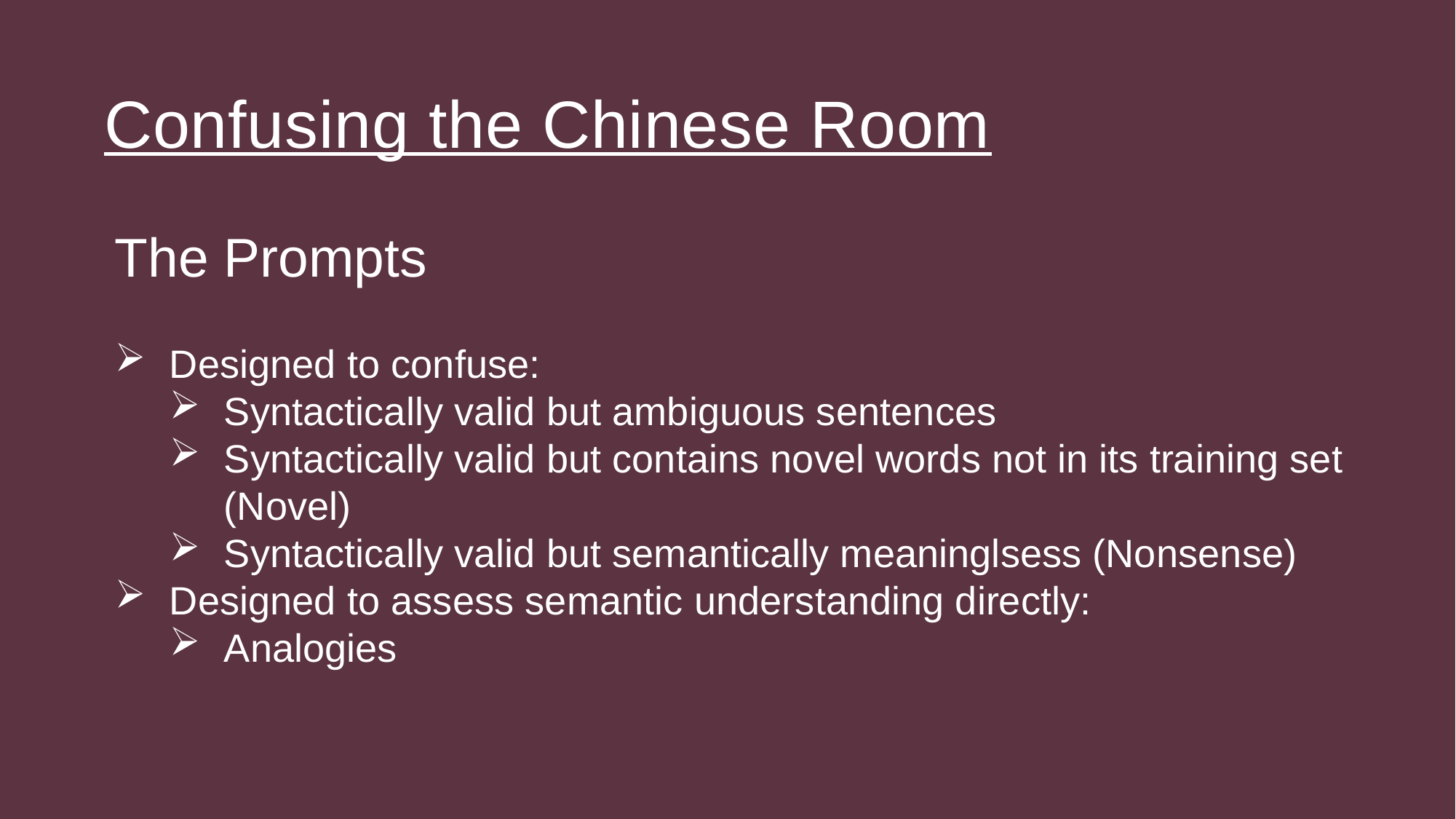

#
Confusing the Chinese Room
The Plan:
The Prompts

Designed to confuse:
Syntactically valid but ambiguous sentences
Syntactically valid but contains novel words not in its training set (Novel)
Syntactically valid but semantically meaninglsess (Nonsense)
Designed to assess semantic understanding directly:
Analogies
Create symbols that would cause a breakdown of the system if it is a Chinese Room.
Pass those symbols into the system.
Evaluate the quality of the symbols returned to us.